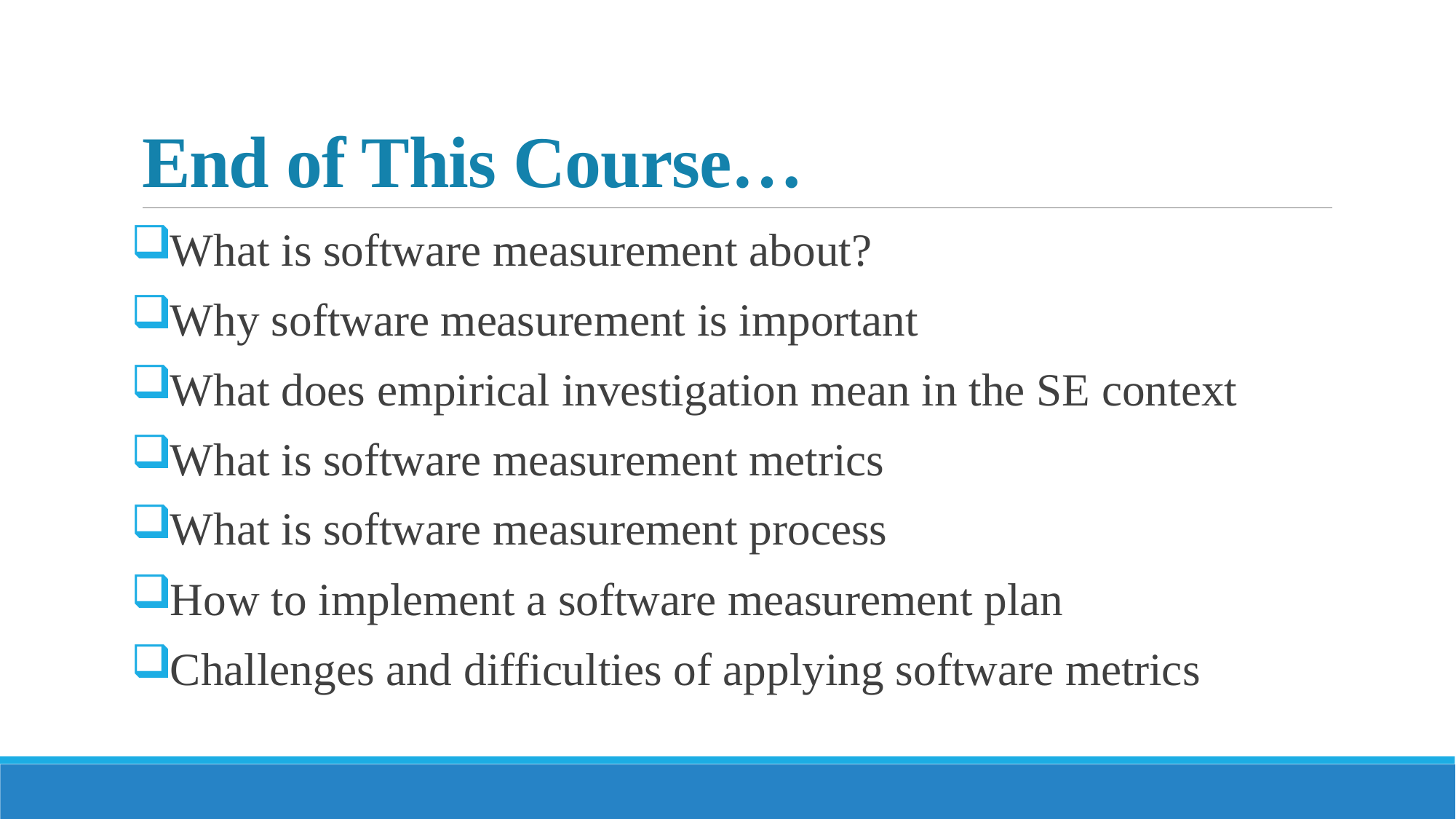

# End of This Course…
What is software measurement about?
Why software measurement is important
What does empirical investigation mean in the SE context
What is software measurement metrics
What is software measurement process
How to implement a software measurement plan
Challenges and difficulties of applying software metrics
6